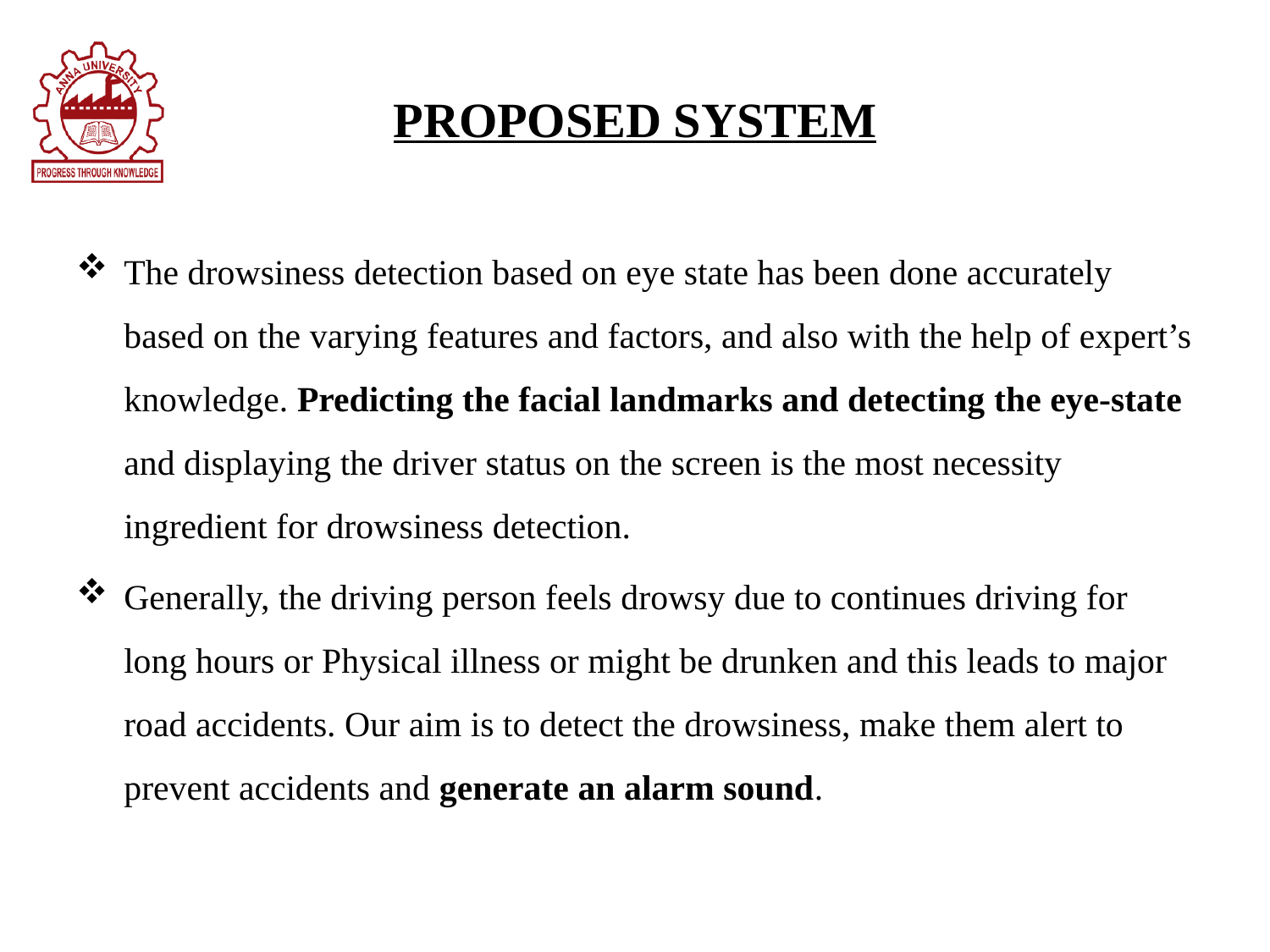

# PROPOSED SYSTEM
The drowsiness detection based on eye state has been done accurately based on the varying features and factors, and also with the help of expert’s knowledge. Predicting the facial landmarks and detecting the eye-state and displaying the driver status on the screen is the most necessity ingredient for drowsiness detection.
Generally, the driving person feels drowsy due to continues driving for long hours or Physical illness or might be drunken and this leads to major road accidents. Our aim is to detect the drowsiness, make them alert to prevent accidents and generate an alarm sound.